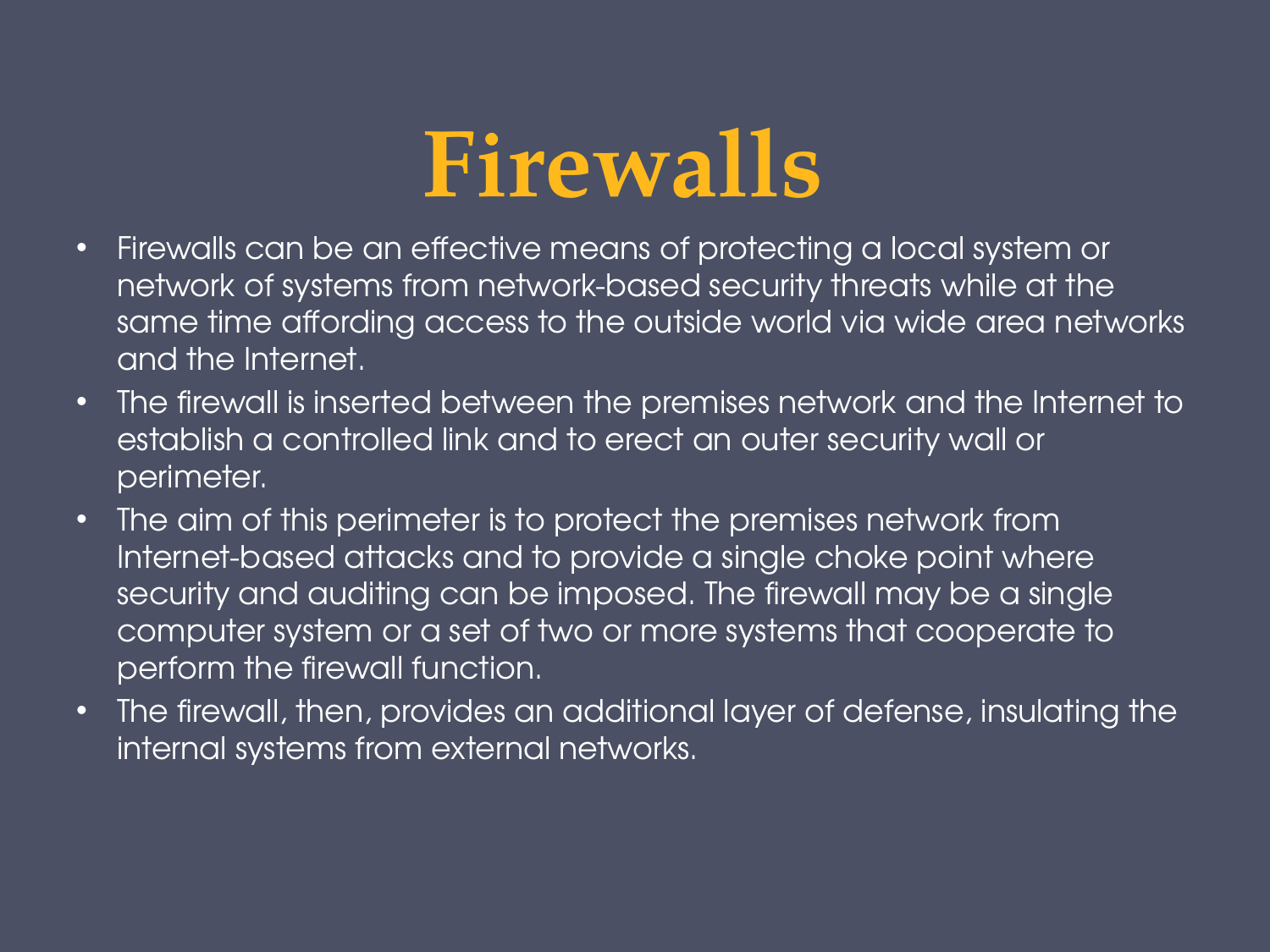

# Firewalls
Firewalls can be an effective means of protecting a local system or network of systems from network-based security threats while at the same time affording access to the outside world via wide area networks and the Internet.
The firewall is inserted between the premises network and the Internet to establish a controlled link and to erect an outer security wall or perimeter.
The aim of this perimeter is to protect the premises network from Internet-based attacks and to provide a single choke point where security and auditing can be imposed. The firewall may be a single computer system or a set of two or more systems that cooperate to perform the firewall function.
The firewall, then, provides an additional layer of defense, insulating the internal systems from external networks.